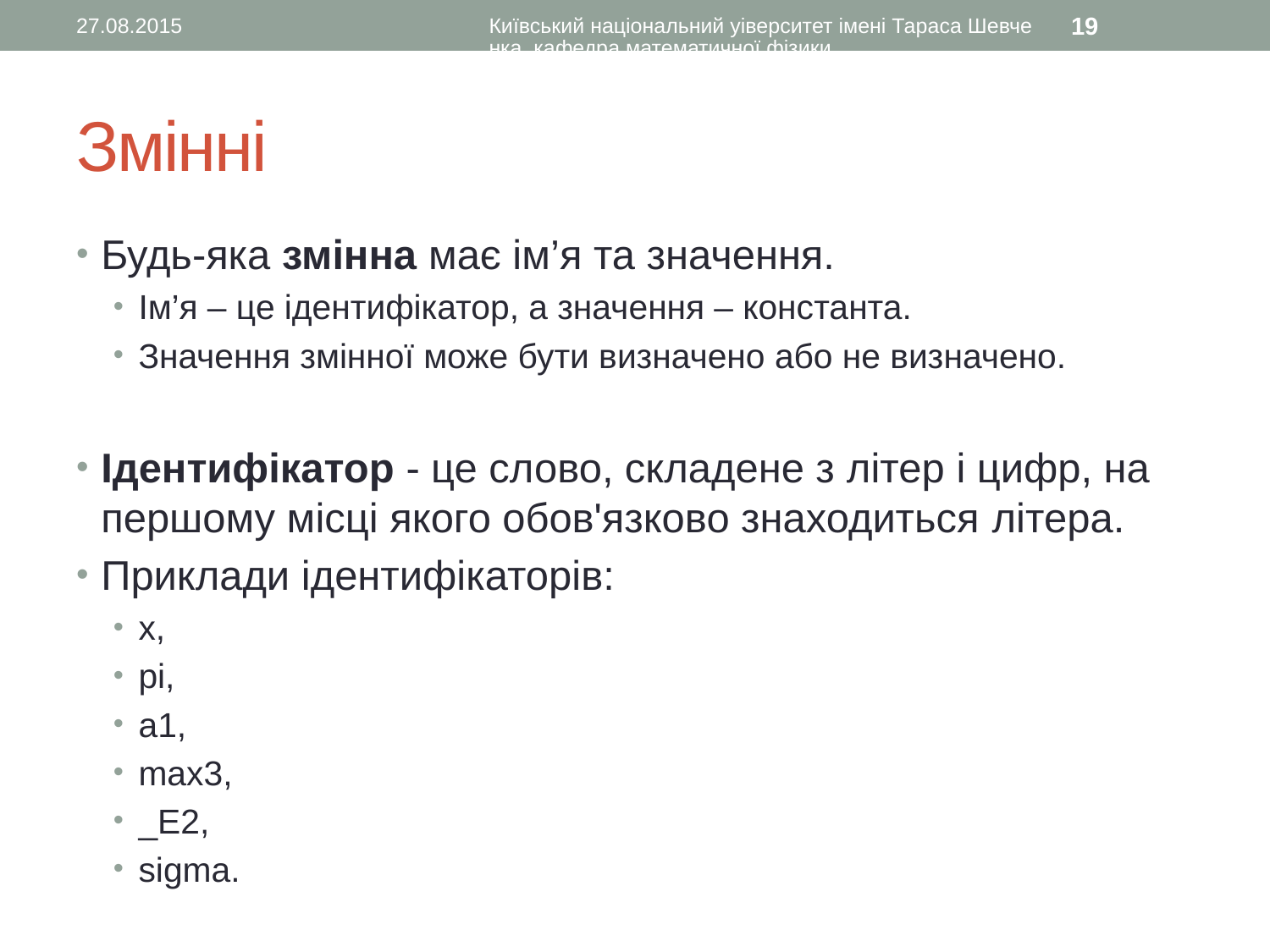

27.08.2015
Київський національний уіверситет імені Тараса Шевченка, кафедра математичної фізики
19
# Змінні
Будь-яка змінна має ім’я та значення.
Ім’я – це ідентифікатор, а значення – константа.
Значення змінної може бути визначено або не визначено.

Ідентифікатор - це слово, складене з літер і цифр, на першому місці якого обов'язково знаходиться літера.
Приклади ідентифікаторів:
х,
pi,
a1,
max3,
_E2,
sigma.